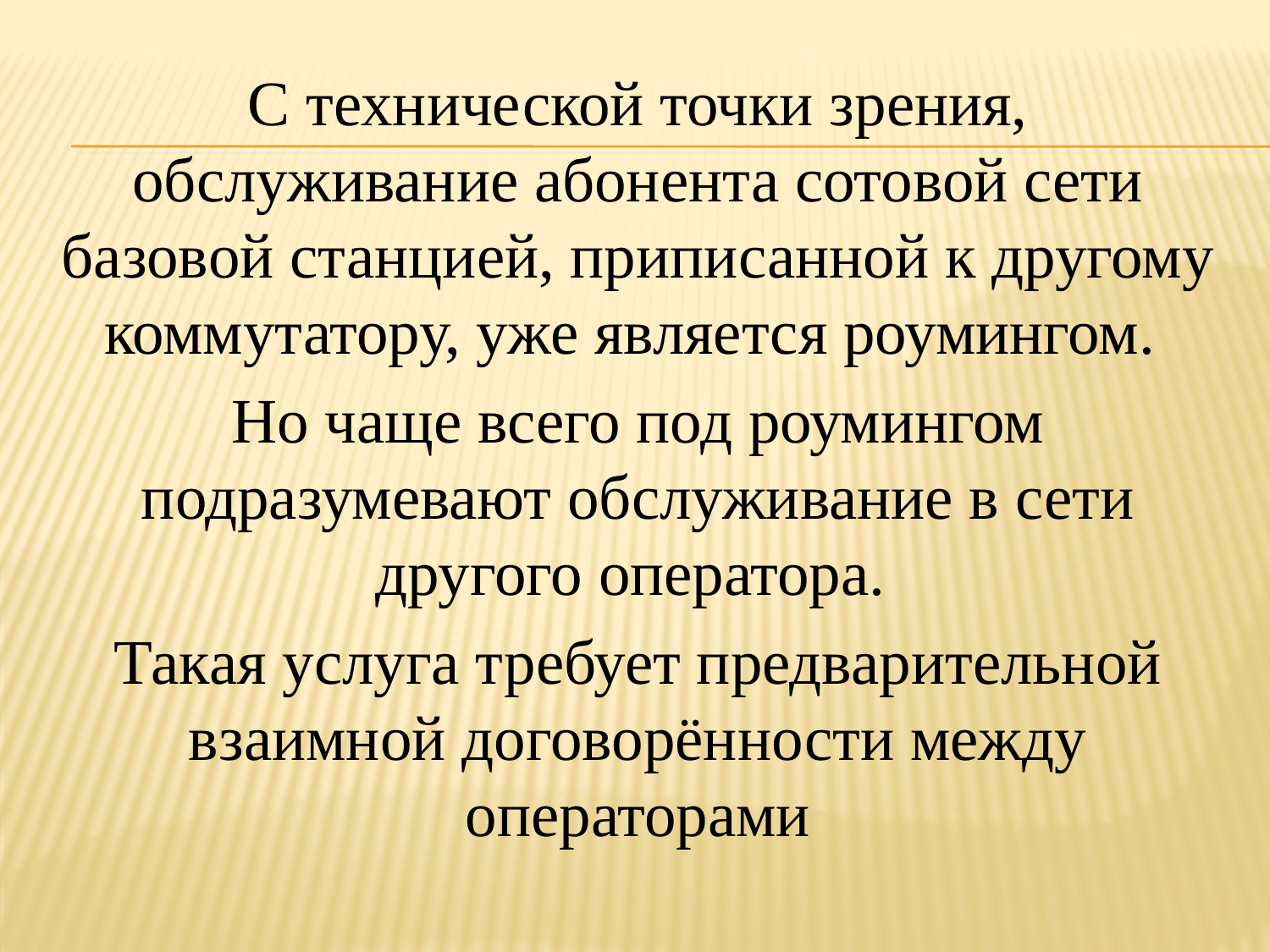

С технической точки зрения, обслуживание абонента сотовой сети базовой станцией, приписанной к другому коммутатору, уже является роумингом.
Но чаще всего под роумингом подразумевают обслуживание в сети другого оператора.
Такая услуга требует предварительной взаимной договорённости между операторами